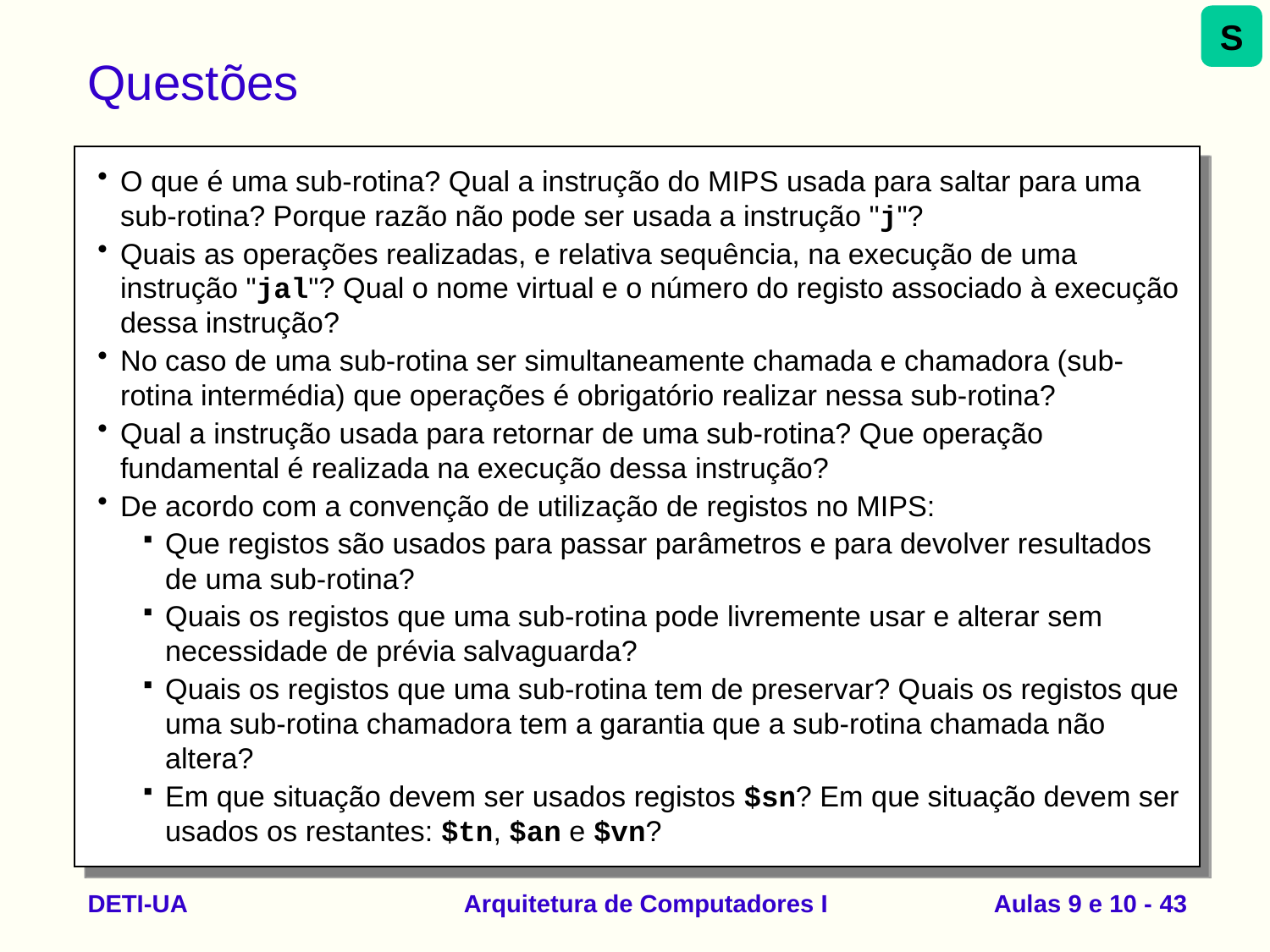

S
# Questões
O que é uma sub-rotina? Qual a instrução do MIPS usada para saltar para uma sub-rotina? Porque razão não pode ser usada a instrução "j"?
Quais as operações realizadas, e relativa sequência, na execução de uma instrução "jal"? Qual o nome virtual e o número do registo associado à execução dessa instrução?
No caso de uma sub-rotina ser simultaneamente chamada e chamadora (sub-rotina intermédia) que operações é obrigatório realizar nessa sub-rotina?
Qual a instrução usada para retornar de uma sub-rotina? Que operação fundamental é realizada na execução dessa instrução?
De acordo com a convenção de utilização de registos no MIPS:
Que registos são usados para passar parâmetros e para devolver resultados de uma sub-rotina?
Quais os registos que uma sub-rotina pode livremente usar e alterar sem necessidade de prévia salvaguarda?
Quais os registos que uma sub-rotina tem de preservar? Quais os registos que uma sub-rotina chamadora tem a garantia que a sub-rotina chamada não altera?
Em que situação devem ser usados registos $sn? Em que situação devem ser usados os restantes: $tn, $an e $vn?

DETI-UA
Arquitetura de Computadores I
Aulas 9 e 10 - 43